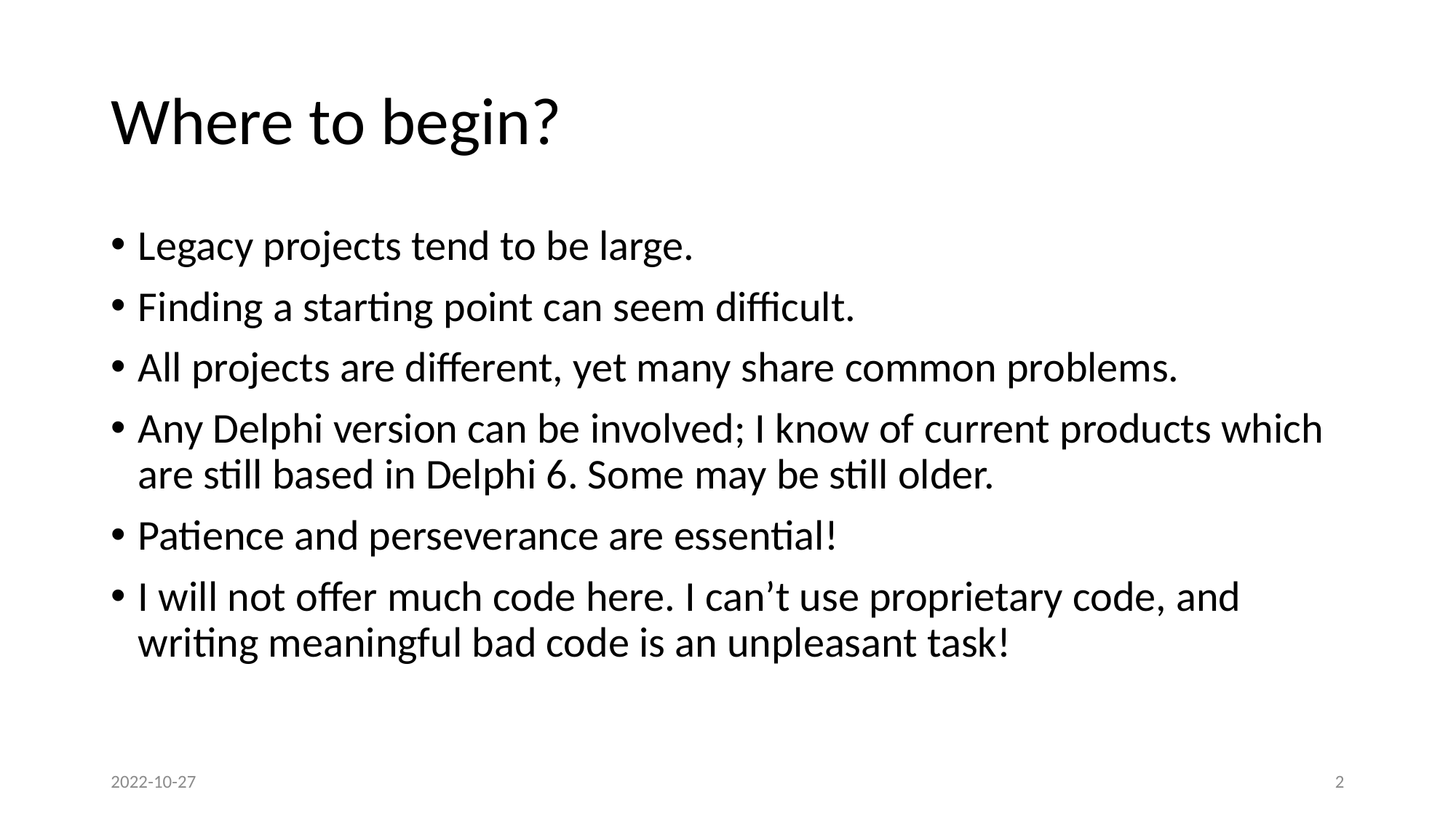

# Where to begin?
Legacy projects tend to be large.
Finding a starting point can seem difficult.
All projects are different, yet many share common problems.
Any Delphi version can be involved; I know of current products which are still based in Delphi 6. Some may be still older.
Patience and perseverance are essential!
I will not offer much code here. I can’t use proprietary code, and writing meaningful bad code is an unpleasant task!
2022-10-27
2